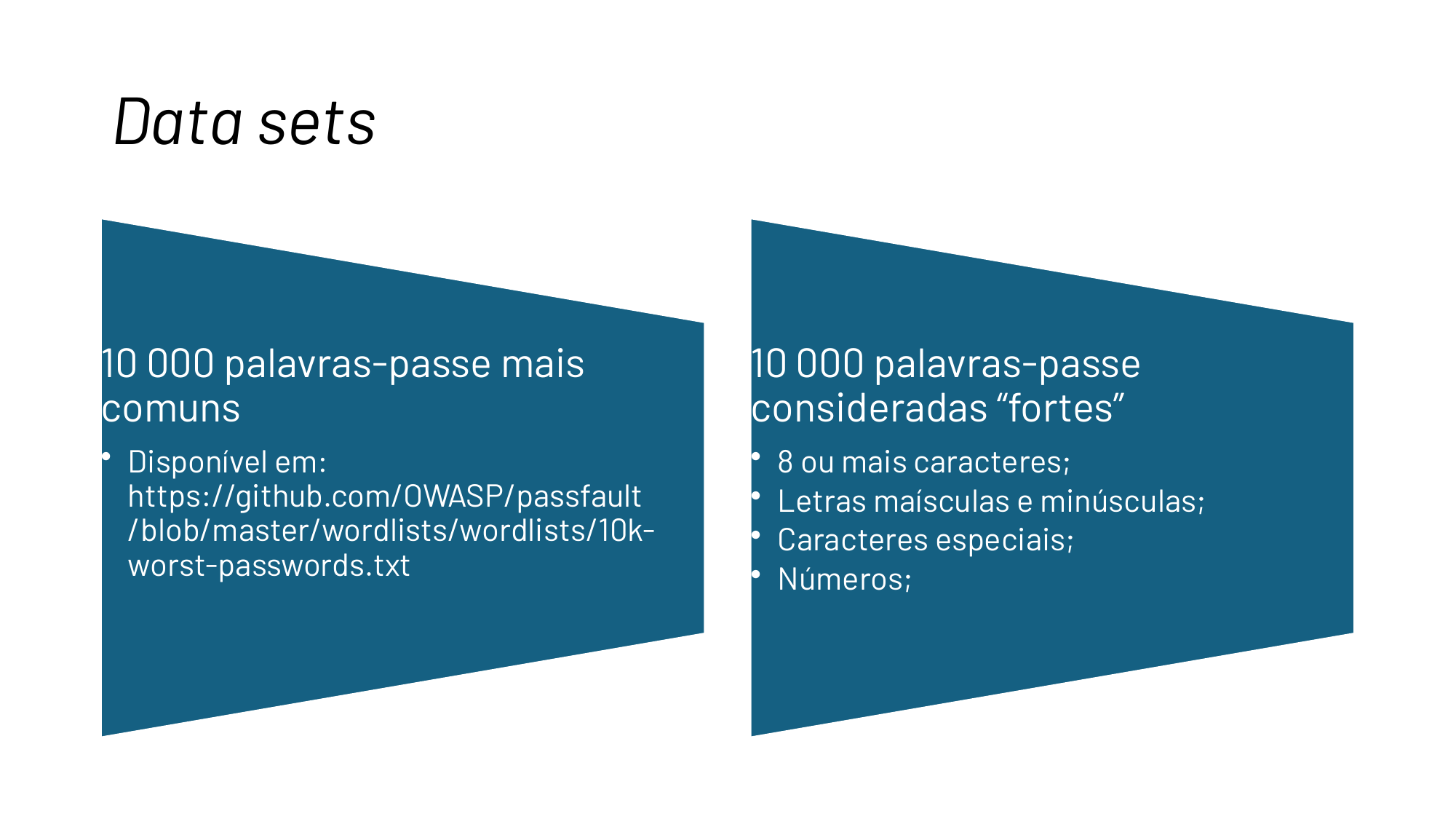

# Data sets
10 000 palavras-passe mais comuns
Disponível em: https://github.com/OWASP/passfault /blob/master/wordlists/wordlists/10k-worst-passwords.txt
10 000 palavras-passe consideradas “fortes”
8 ou mais caracteres;
Letras maísculas e minúsculas;
Caracteres especiais;
Números;